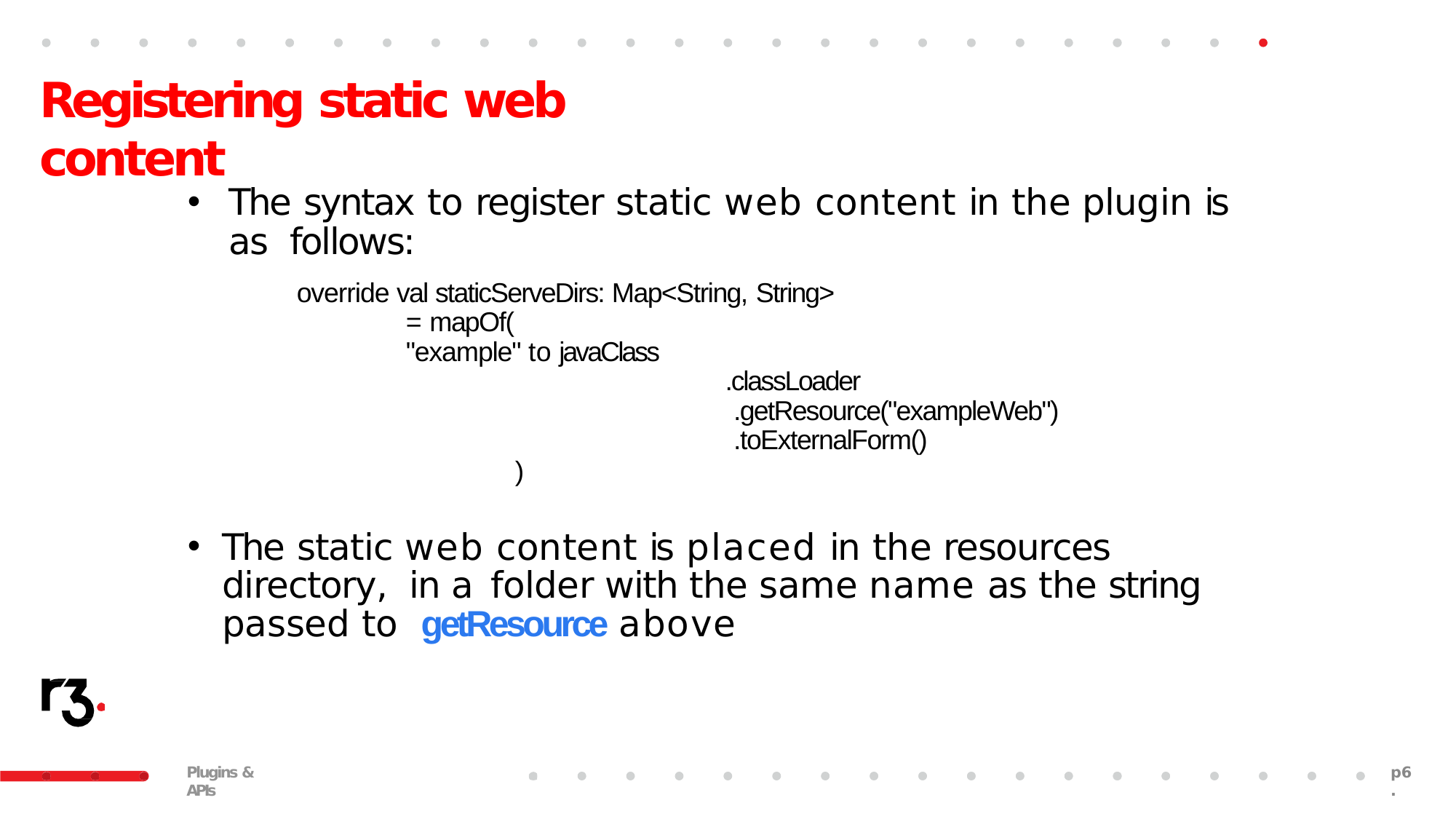

# Registering static web content
The syntax to register static web content in the plugin is as  follows:
override val staticServeDirs: Map<String, String>
= mapOf(
"example" to javaClass
.classLoader
.getResource("exampleWeb")
.toExternalForm()
)

The static web content is placed in the resources directory,  in a folder with the same name as the string passed to  getResource above

Plugins & APIs
p6.